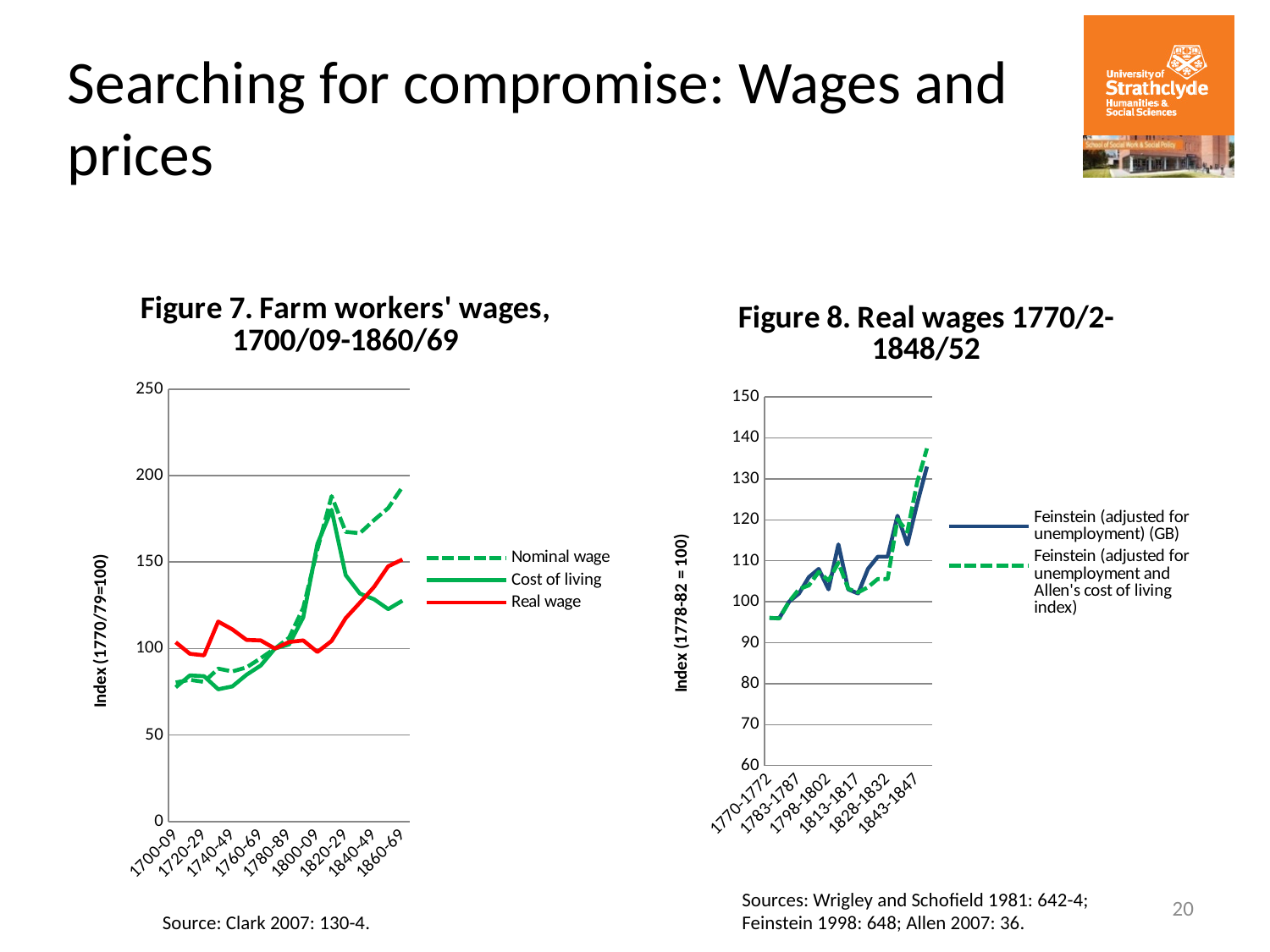

# Searching for compromise: Wages and prices

### Chart: Figure 7. Farm workers' wages, 1700/09-1860/69

| Category | Nominal wage | Cost of living | Real wage |
|---|---|---|---|
| 1700-09 | 80.38860530215709 | 77.56795248453757 | 103.63636363636365 |
| 1710-19 | 81.92820681705906 | 84.48846328009222 | 96.969696969697 |
| 1720-29 | 80.71793182940885 | 84.02813092651392 | 96.06060606060606 |
| 1730-39 | 88.3747735880125 | 76.4447582805875 | 115.60606060606061 |
| 1740-49 | 86.76107360447887 | 78.12047555109957 | 111.06060606060606 |
| 1750-59 | 89.0992919479664 | 84.85646852187277 | 105.0 |
| 1760-69 | 94.42614852626379 | 90.18995372986123 | 104.69696969696969 |
| 1770-79 | 100.0 | 100.0 | 100.0 |
| 1780-89 | 106.2736703441462 | 102.39506923669558 | 103.78787878787878 |
| 1790-99 | 123.55507986168283 | 118.01208785631067 | 104.69696969696969 |
| 1800-09 | 157.35221472089577 | 160.51385118360304 | 98.03030303030303 |
| 1810-19 | 188.14424501893626 | 180.22525647677494 | 104.3939393939394 |
| 1820-29 | 167.51193808661287 | 142.47149373345943 | 117.57575757575752 |
| 1830-39 | 166.69685493166463 | 131.76038832922 | 126.51515151515149 |
| 1840-49 | 174.2713650584555 | 128.51296194254815 | 135.60606060606054 |
| 1850-59 | 181.22015478346782 | 122.7980514959844 | 147.5757575757575 |
| 1860-69 | 193.42170261814582 | 127.65832372797628 | 151.51515151515142 |

### Chart: Figure 8. Real wages 1770/2-1848/52

| Category | Feinstein (adjusted for unemployment) (GB) | Feinstein (adjusted for unemployment and Allen's cost of living index) |
|---|---|---|
| 1770-1772 | 96.0 | 96.09177239436619 |
| 1773-1777 | 96.0 | 95.89940386100386 |
| 1778-1782 | 100.0 | 100.02 |
| 1783-1787 | 102.0 | 103.05211089994413 |
| 1788-1792 | 106.0 | 103.99066051445241 |
| 1793-1797 | 108.0 | 107.24079305619004 |
| 1798-1802 | 103.0 | 105.18768923693318 |
| 1803-1807 | 114.0 | 109.52982818276944 |
| 1808-1812 | 103.0 | 103.15518293309162 |
| 1813-1817 | 102.0 | 102.25970201631525 |
| 1818-1822 | 108.0 | 103.54252903675318 |
| 1823-1827 | 111.0 | 105.55565370786519 |
| 1828-1832 | 111.0 | 105.51953829828287 |
| 1833-1837 | 121.0 | 120.15881238670693 |
| 1838-1842 | 114.0 | 117.07023820044184 |
| 1843-1847 | 124.0 | 129.19692819194518 |
| 1848-1852 | 133.0 | 137.43865788246276 |
Sources: Wrigley and Schofield 1981: 642-4;
Feinstein 1998: 648; Allen 2007: 36.
20
Source: Clark 2007: 130-4.